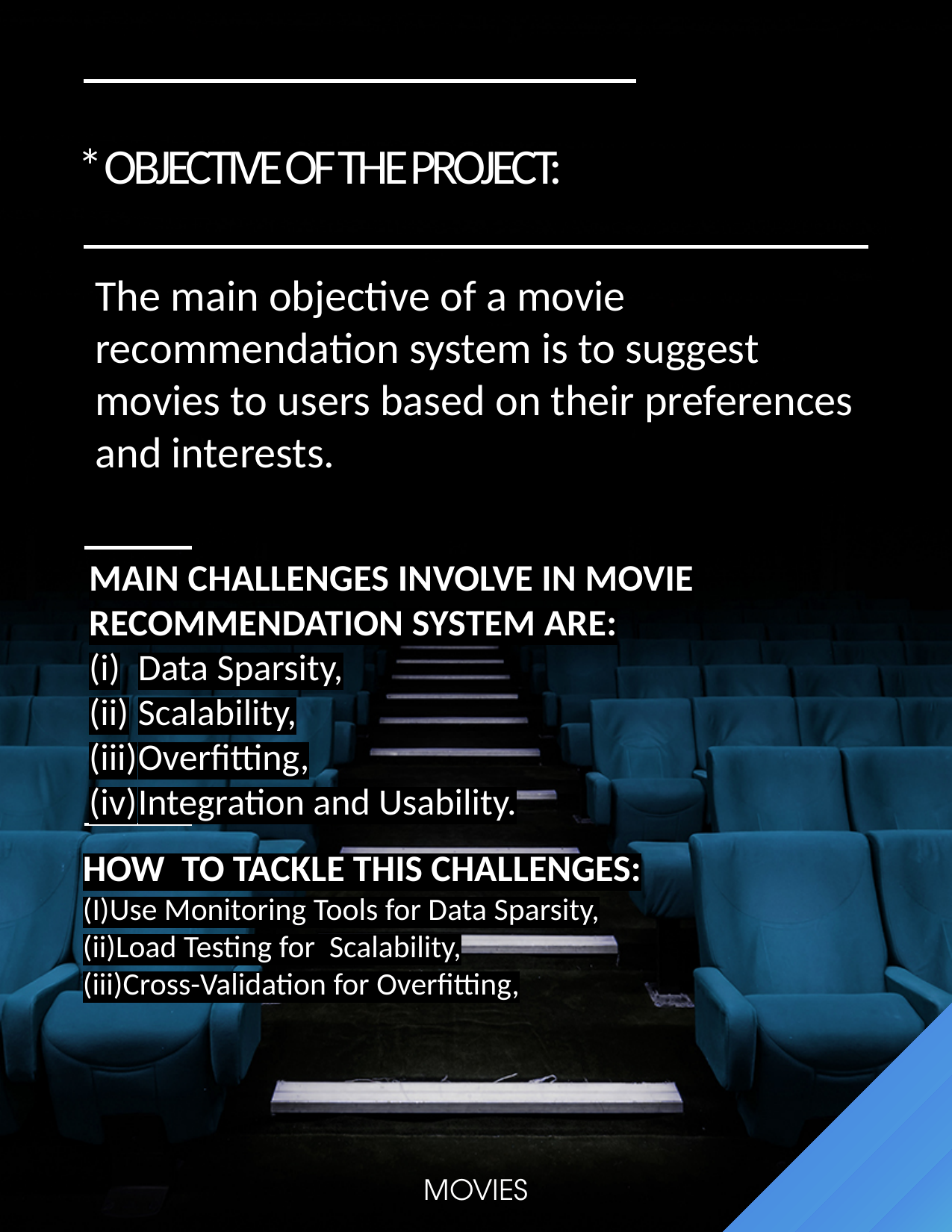

# * OBJECTIVE OF THE PROJECT:
The main objective of a movie recommendation system is to suggest movies to users based on their preferences and interests.

MAIN CHALLENGES INVOLVE IN MOVIE RECOMMENDATION SYSTEM ARE:
Data Sparsity,
Scalability,
Overfitting,
Integration and Usability.

HOW  TO TACKLE THIS CHALLENGES:
(I)Use Monitoring Tools for Data Sparsity,
(ii)Load Testing for  Scalability,
(iii)Cross-Validation for Overfitting,
MOVIES